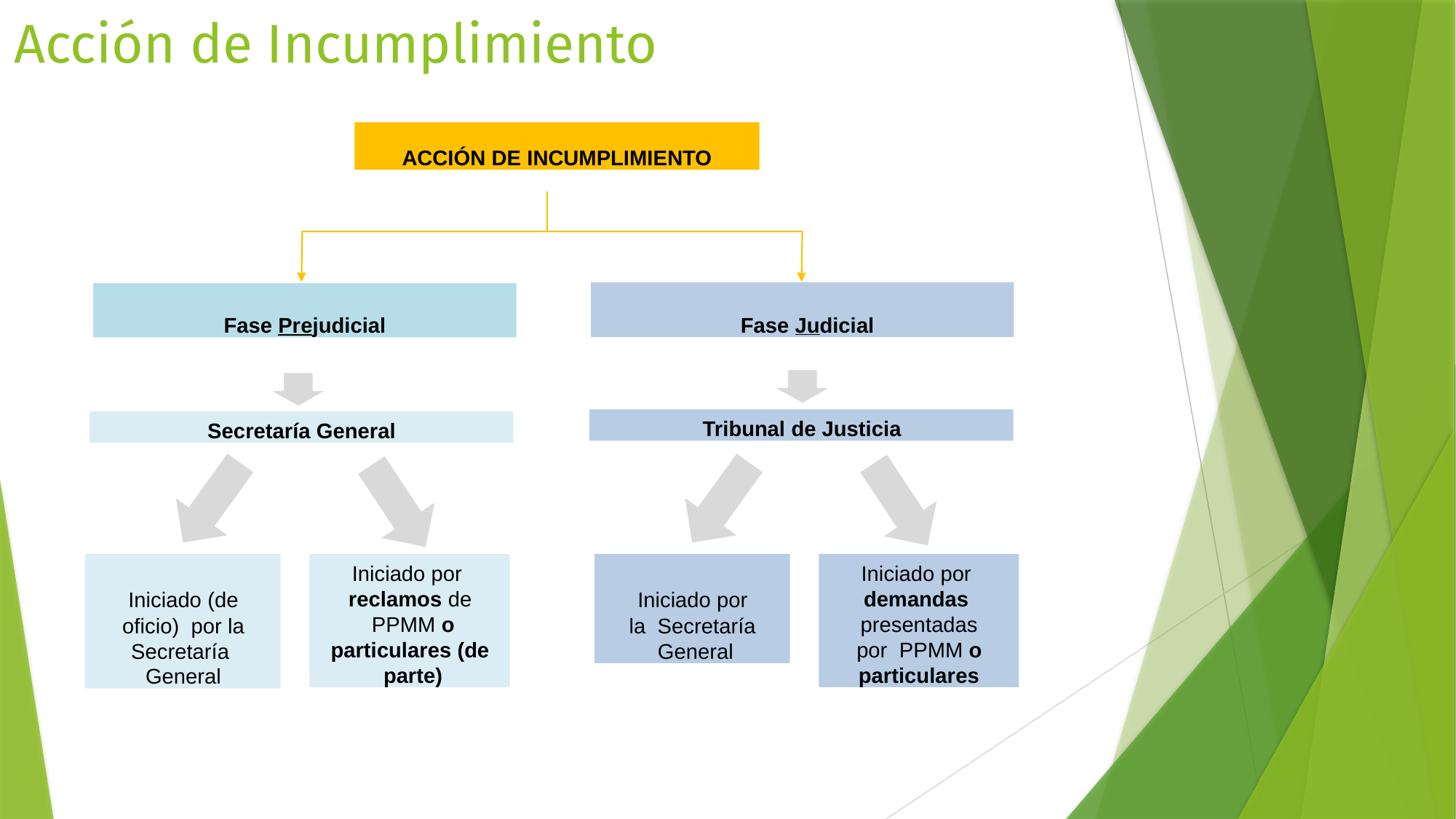

# Acción de Incumplimiento

ACCIÓN DE INCUMPLIMIENTO

Fase Judicial

Fase Prejudicial

Tribunal de Justicia
Secretaría General

Iniciado (de oficio)  por la Secretaría  General
Iniciado por  reclamos de  PPMM o
particulares (de  parte)

Iniciado por la  Secretaría  General
Iniciado por  demandas  presentadas por  PPMM o
particulares